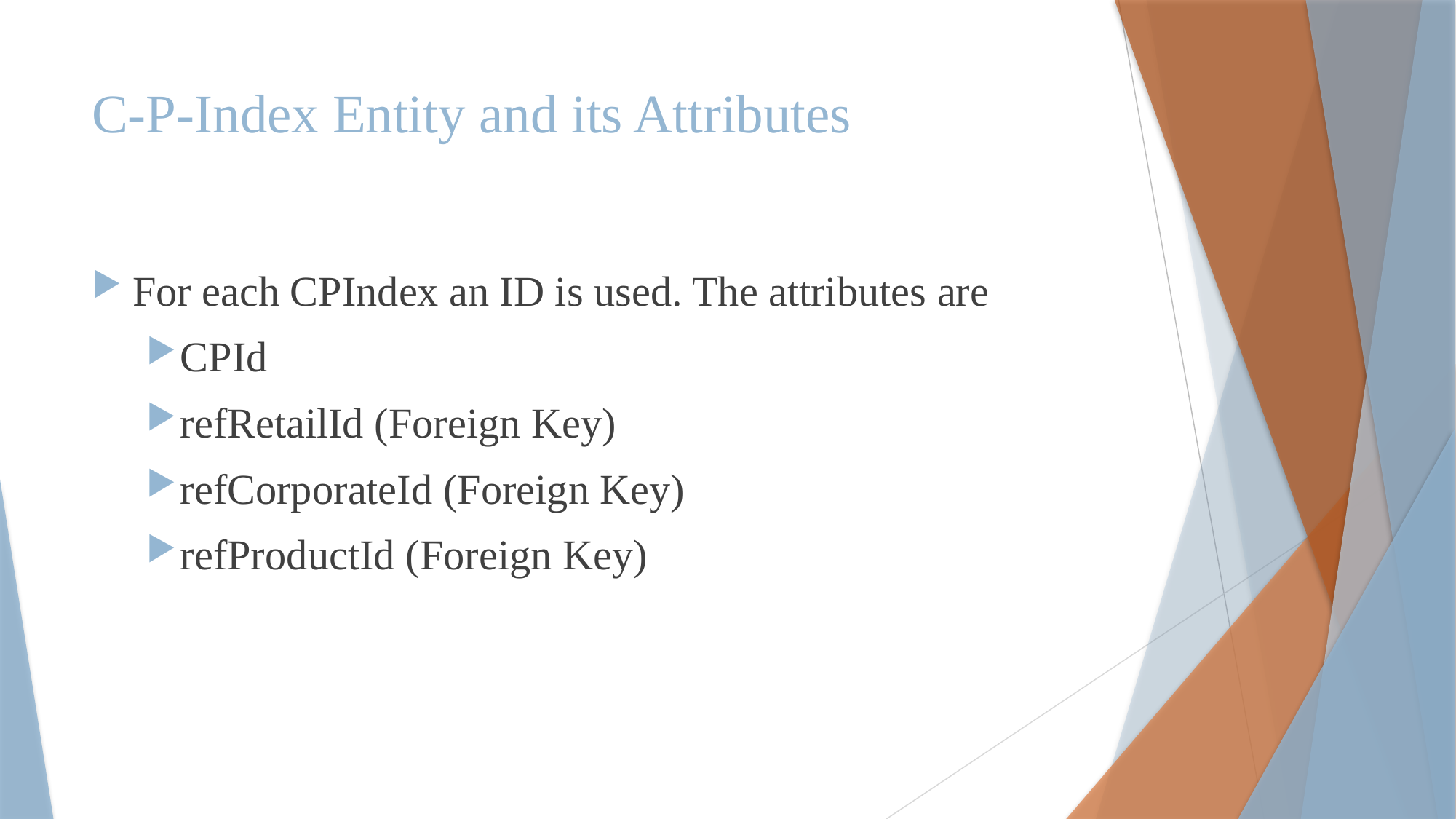

# C-P-Index Entity and its Attributes
For each CPIndex an ID is used. The attributes are
CPId
refRetailId (Foreign Key)
refCorporateId (Foreign Key)
refProductId (Foreign Key)